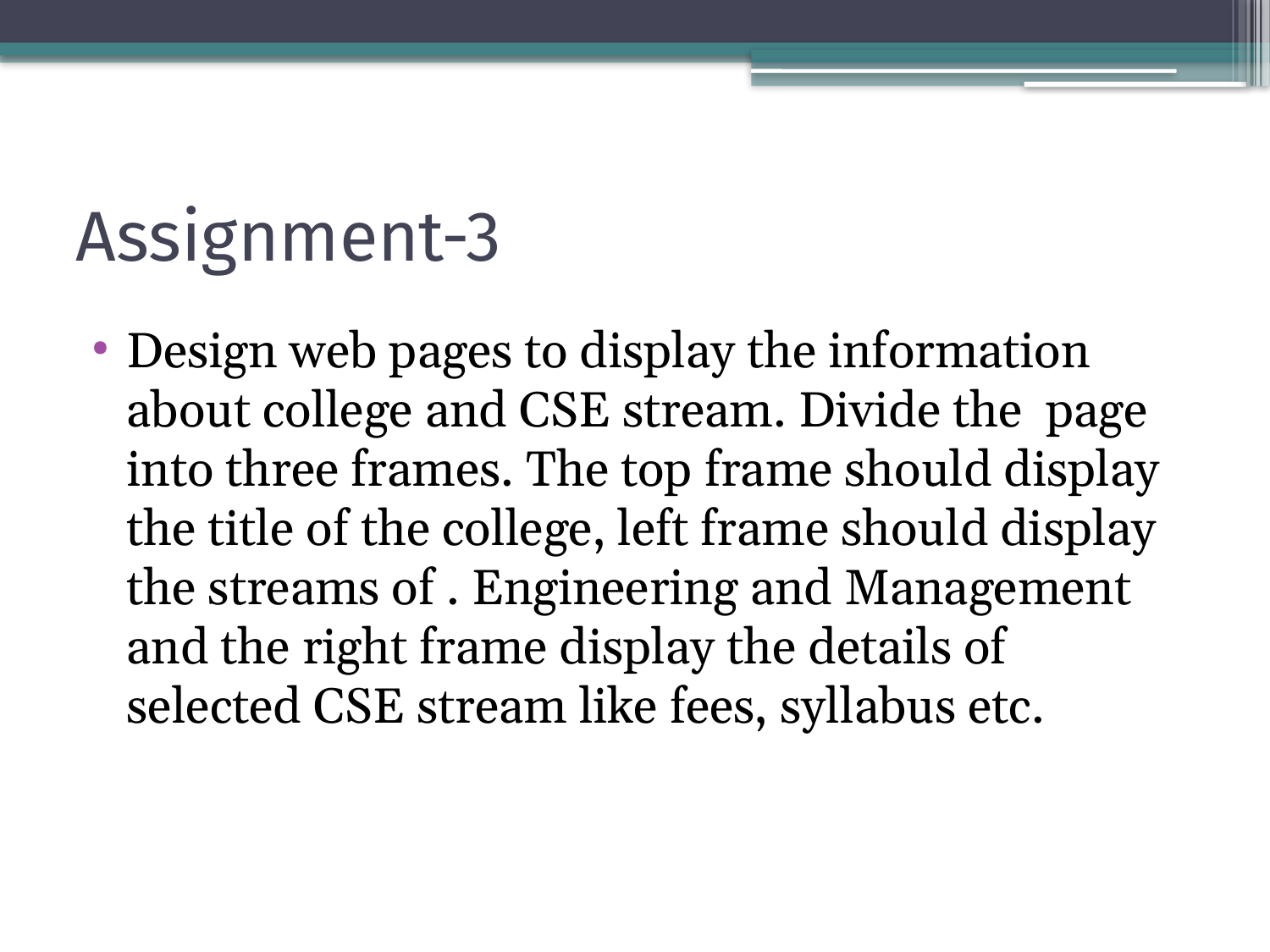

# Assignment-3
Design web pages to display the information about college and CSE stream. Divide the  page into three frames. The top frame should display the title of the college, left frame should display the streams of . Engineering and Management and the right frame display the details of selected CSE stream like fees, syllabus etc.